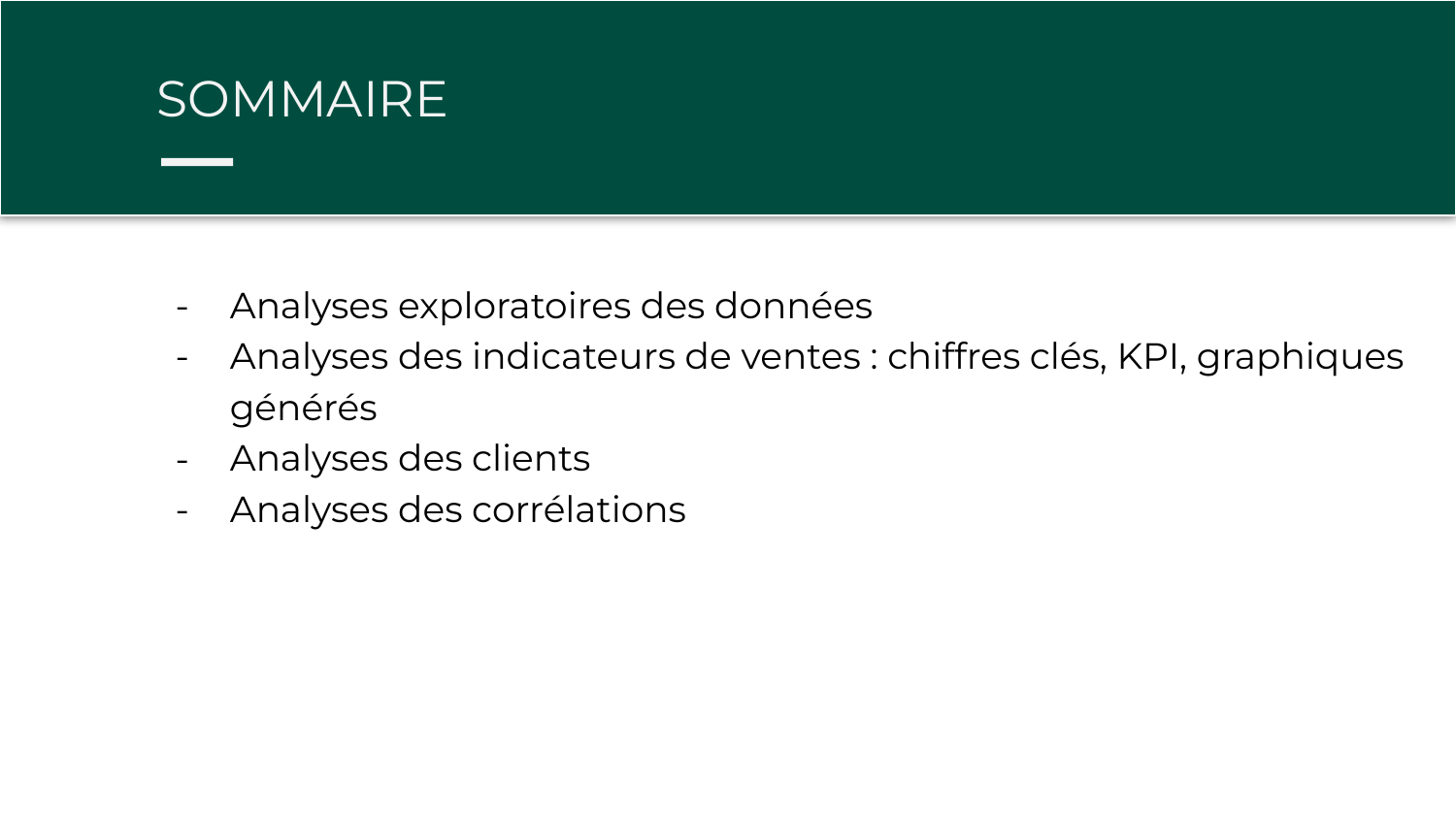

SOMMAIRE

Analyses exploratoires des données
Analyses des indicateurs de ventes : chiffres clés, KPI, graphiques générés
Analyses des clients
Analyses des corrélations